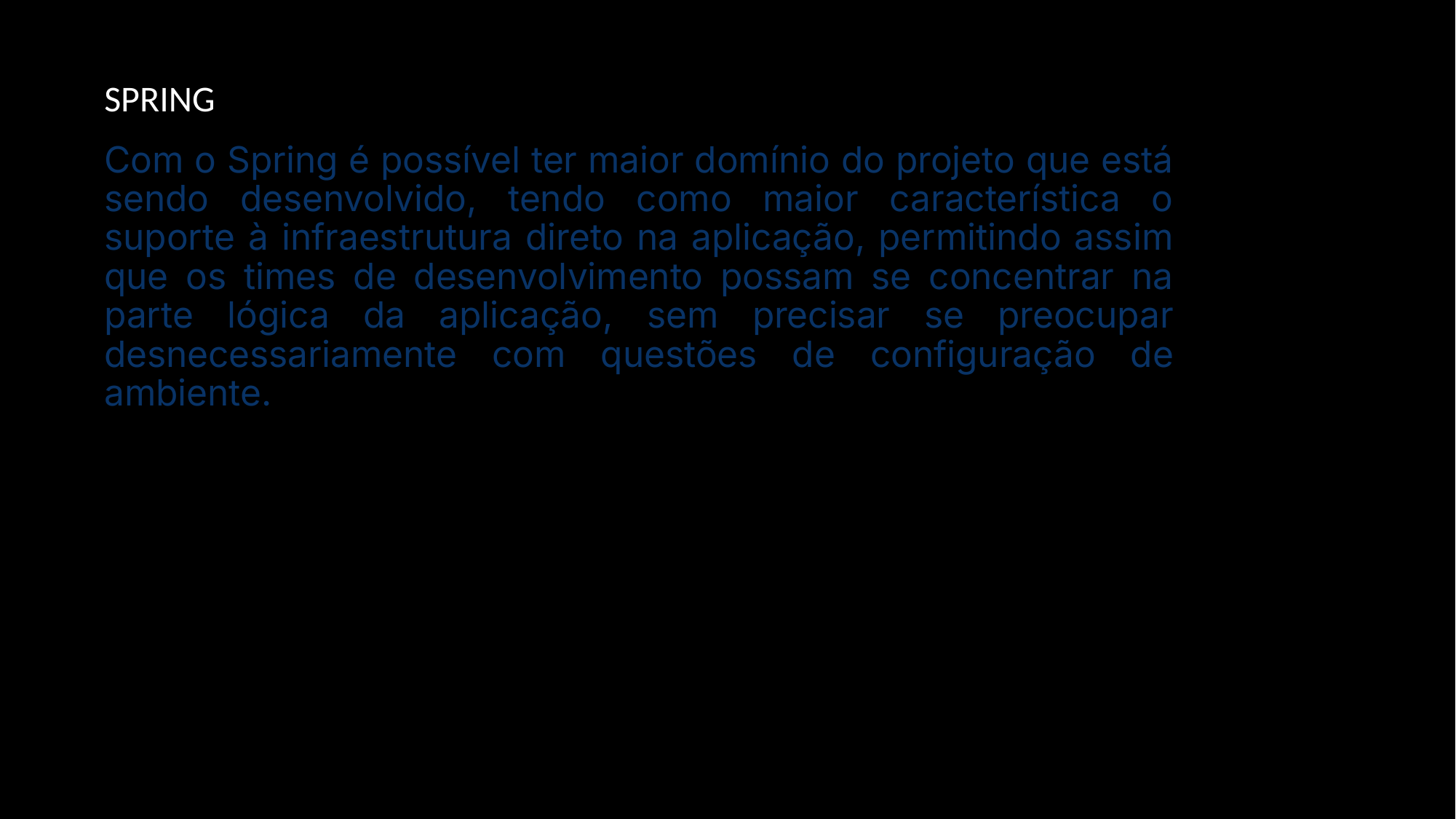

SPRING
# Com o Spring é possível ter maior domínio do projeto que está sendo desenvolvido, tendo como maior característica o suporte à infraestrutura direto na aplicação, permitindo assim que os times de desenvolvimento possam se concentrar na parte lógica da aplicação, sem precisar se preocupar desnecessariamente com questões de configuração de ambiente.